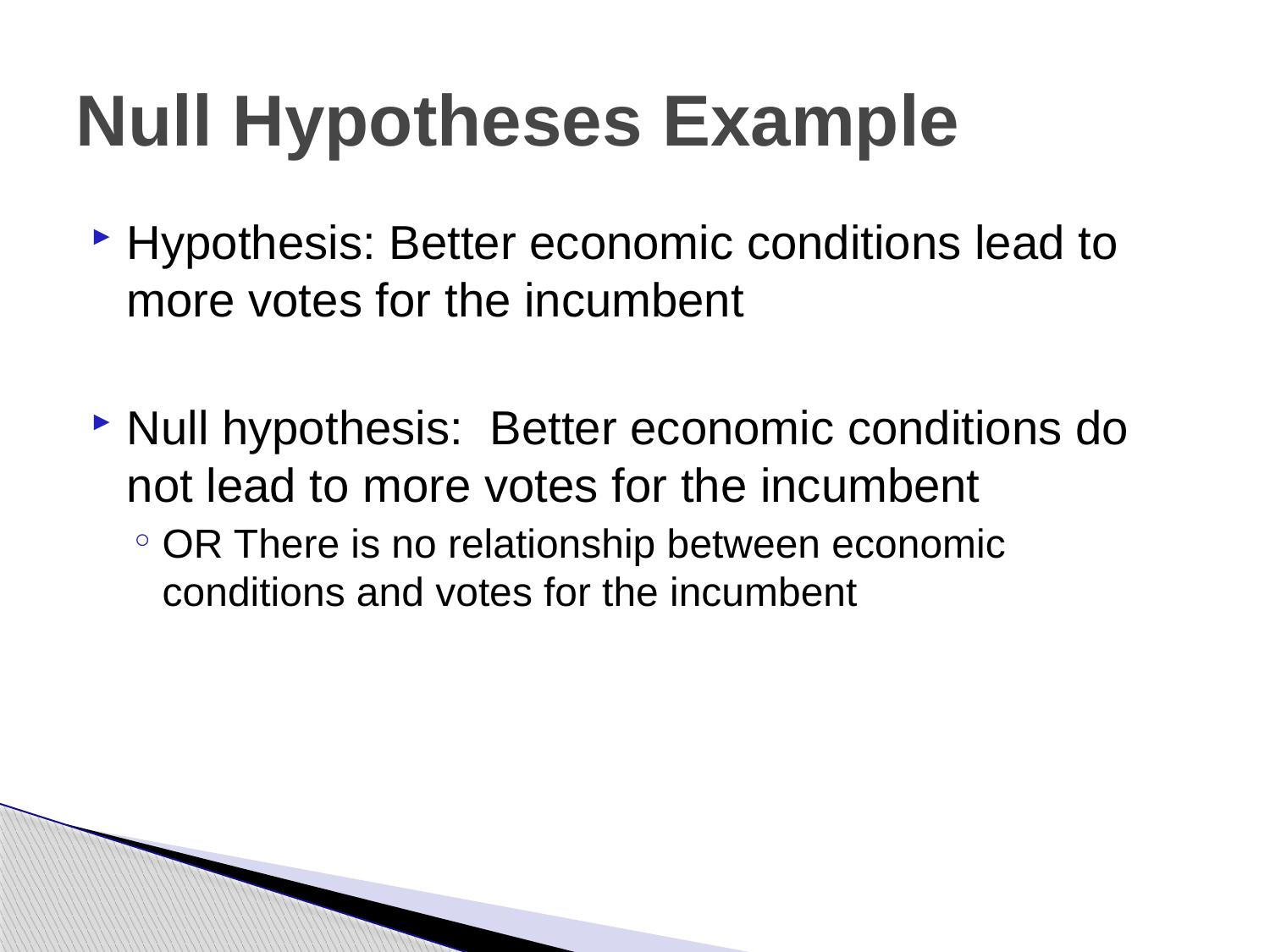

# Null Hypotheses Example
Hypothesis: Better economic conditions lead to more votes for the incumbent

Null hypothesis:  Better economic conditions do not lead to more votes for the incumbent
OR There is no relationship between economic conditions and votes for the incumbent